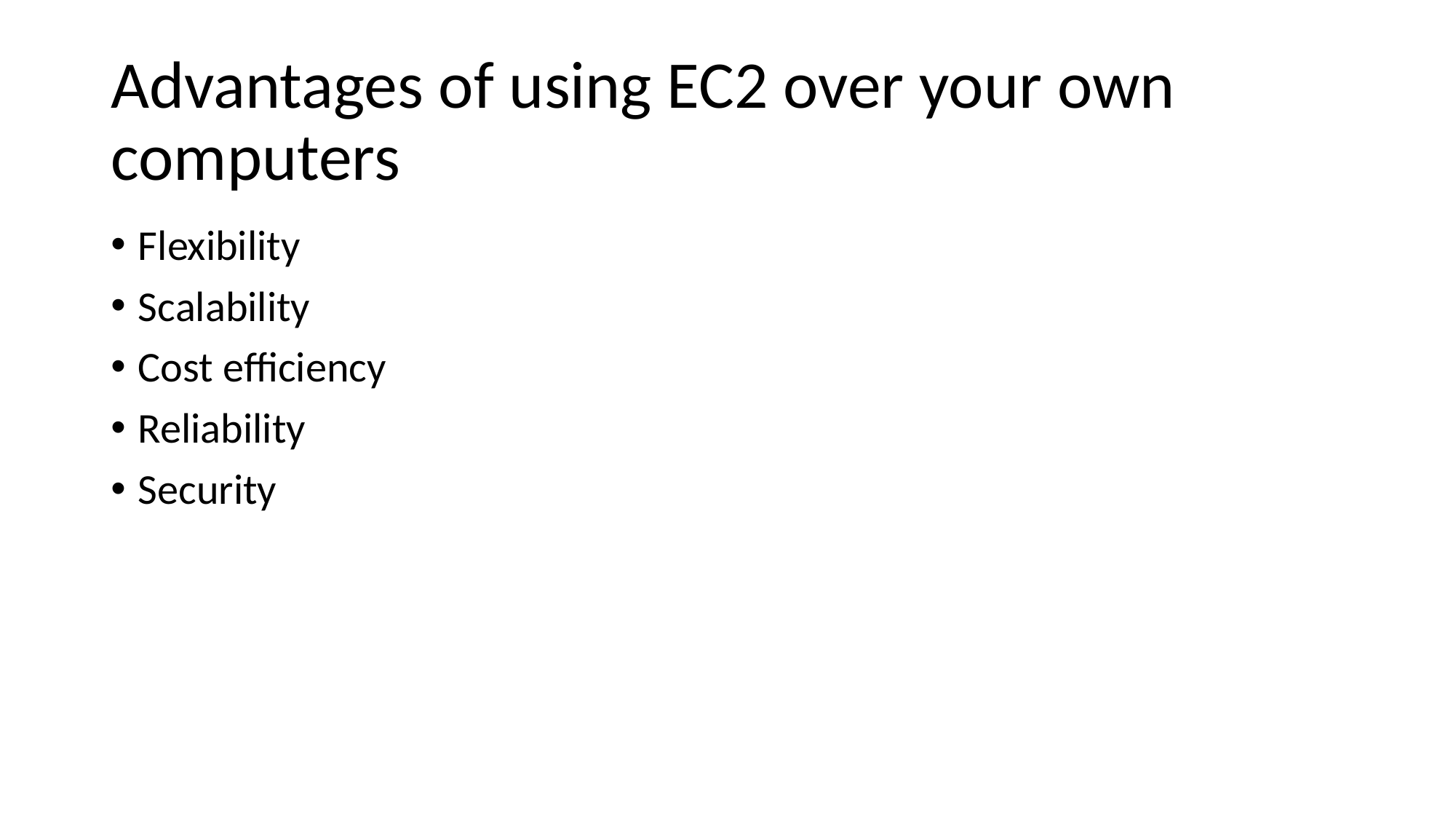

# Advantages of using EC2 over your own computers
Flexibility
Scalability
Cost efficiency
Reliability
Security